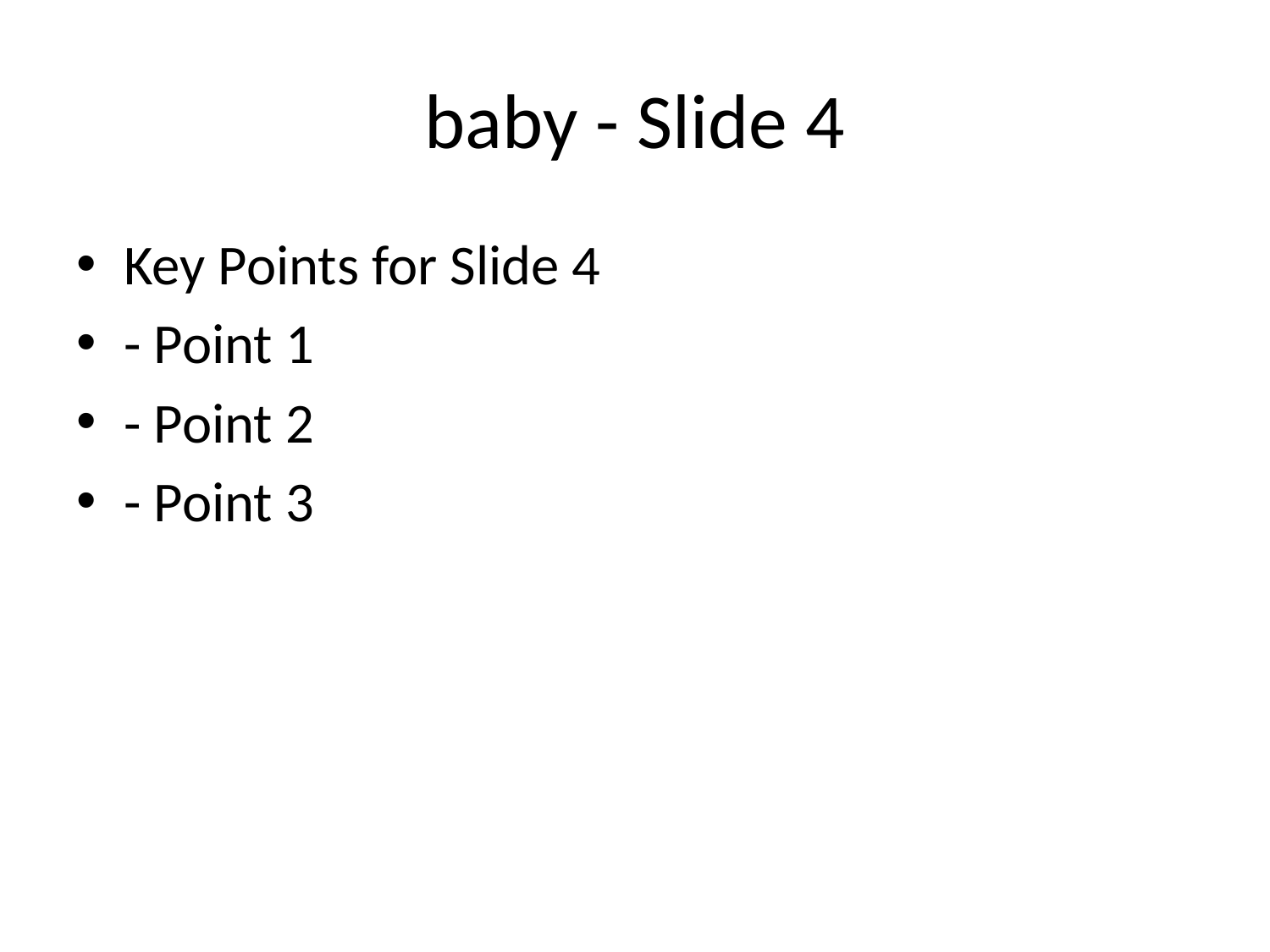

# baby - Slide 4
Key Points for Slide 4
- Point 1
- Point 2
- Point 3